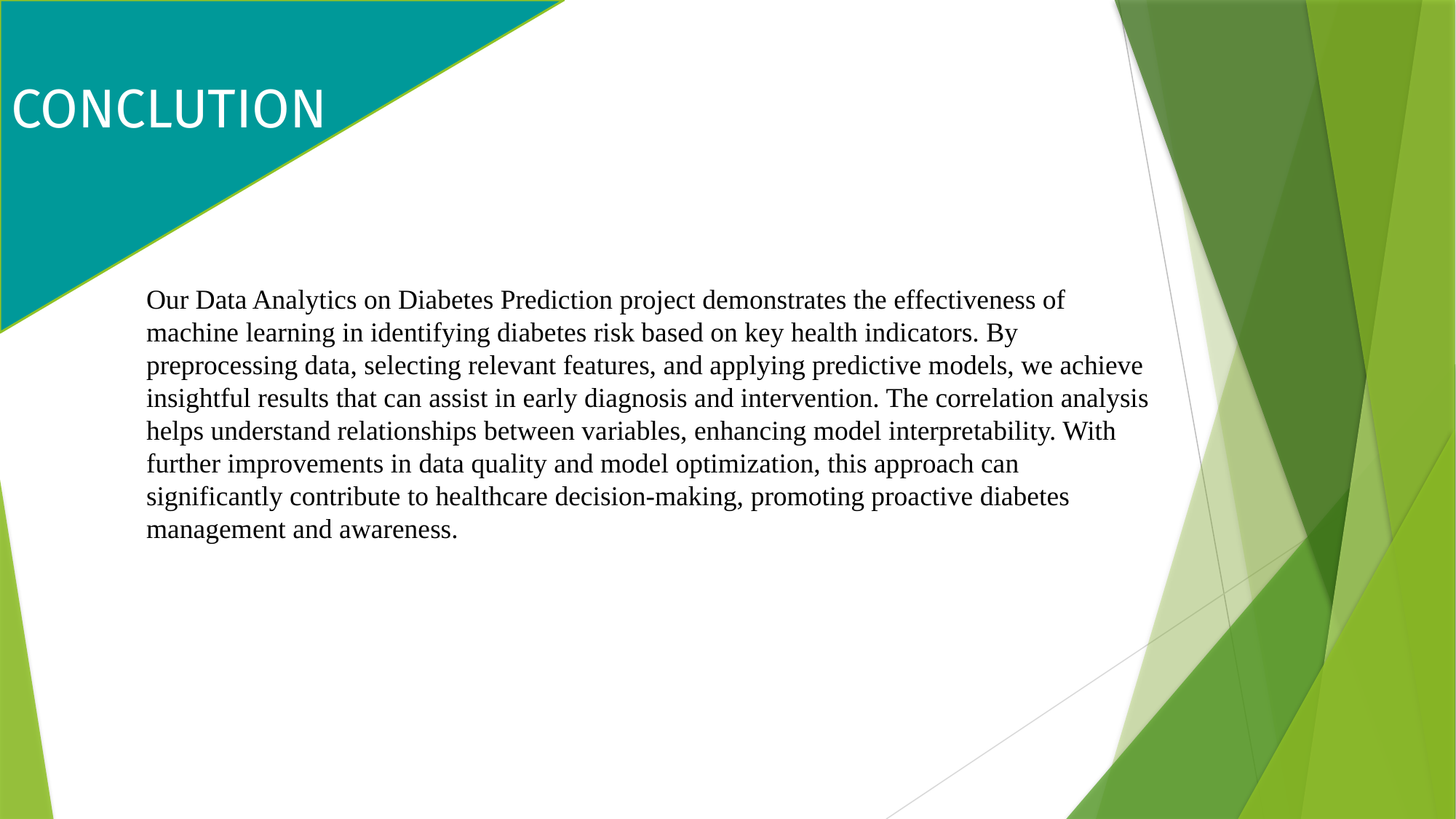

# CONCLUTION
Our Data Analytics on Diabetes Prediction project demonstrates the effectiveness of machine learning in identifying diabetes risk based on key health indicators. By preprocessing data, selecting relevant features, and applying predictive models, we achieve insightful results that can assist in early diagnosis and intervention. The correlation analysis helps understand relationships between variables, enhancing model interpretability. With further improvements in data quality and model optimization, this approach can significantly contribute to healthcare decision-making, promoting proactive diabetes management and awareness.